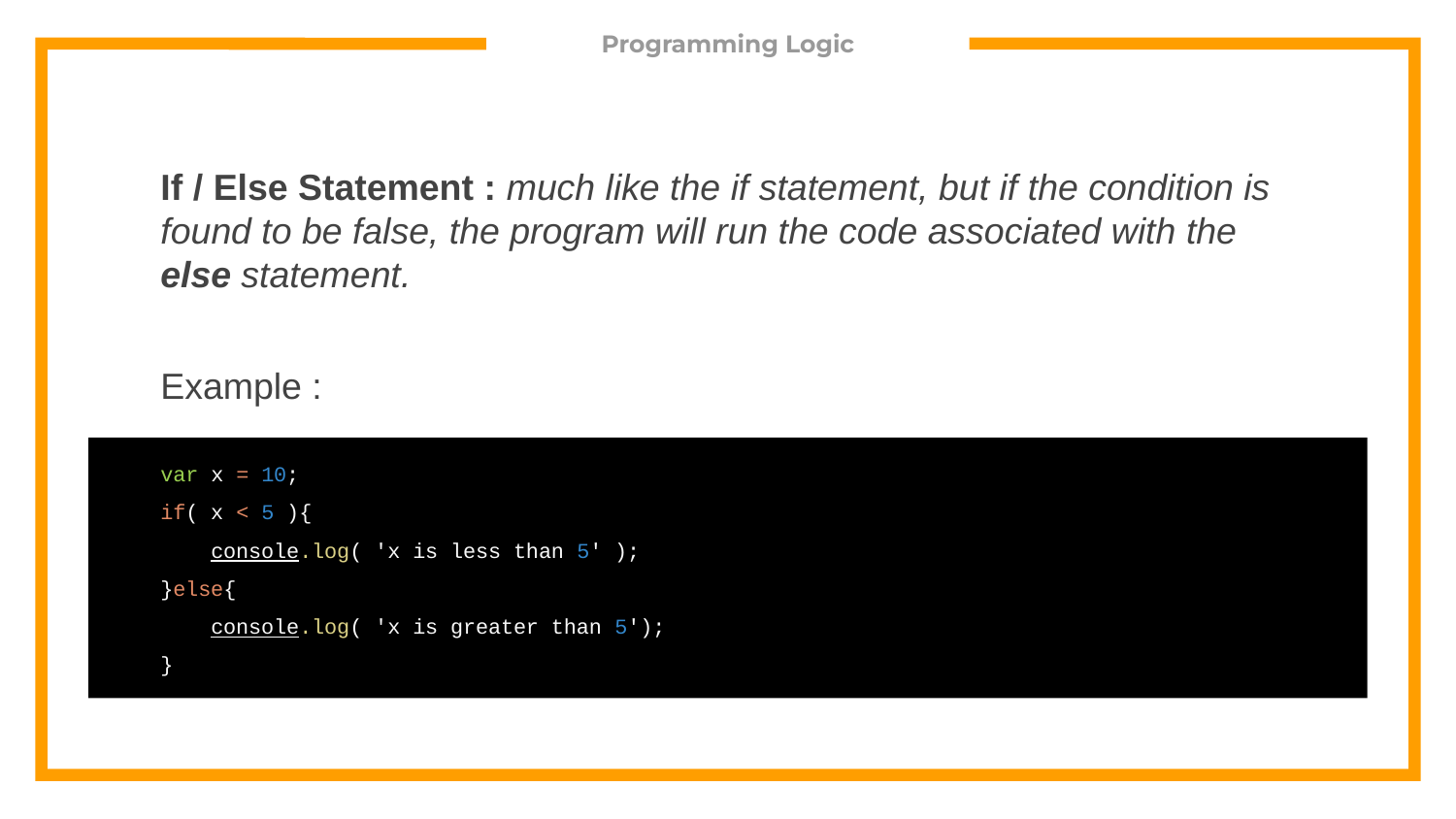

# Programming Logic
If / Else Statement : much like the if statement, but if the condition is found to be false, the program will run the code associated with the else statement.

Example :

var x = 10;
if( x < 5 ){
    console.log( 'x is less than 5' );
}else{
    console.log( 'x is greater than 5');
}